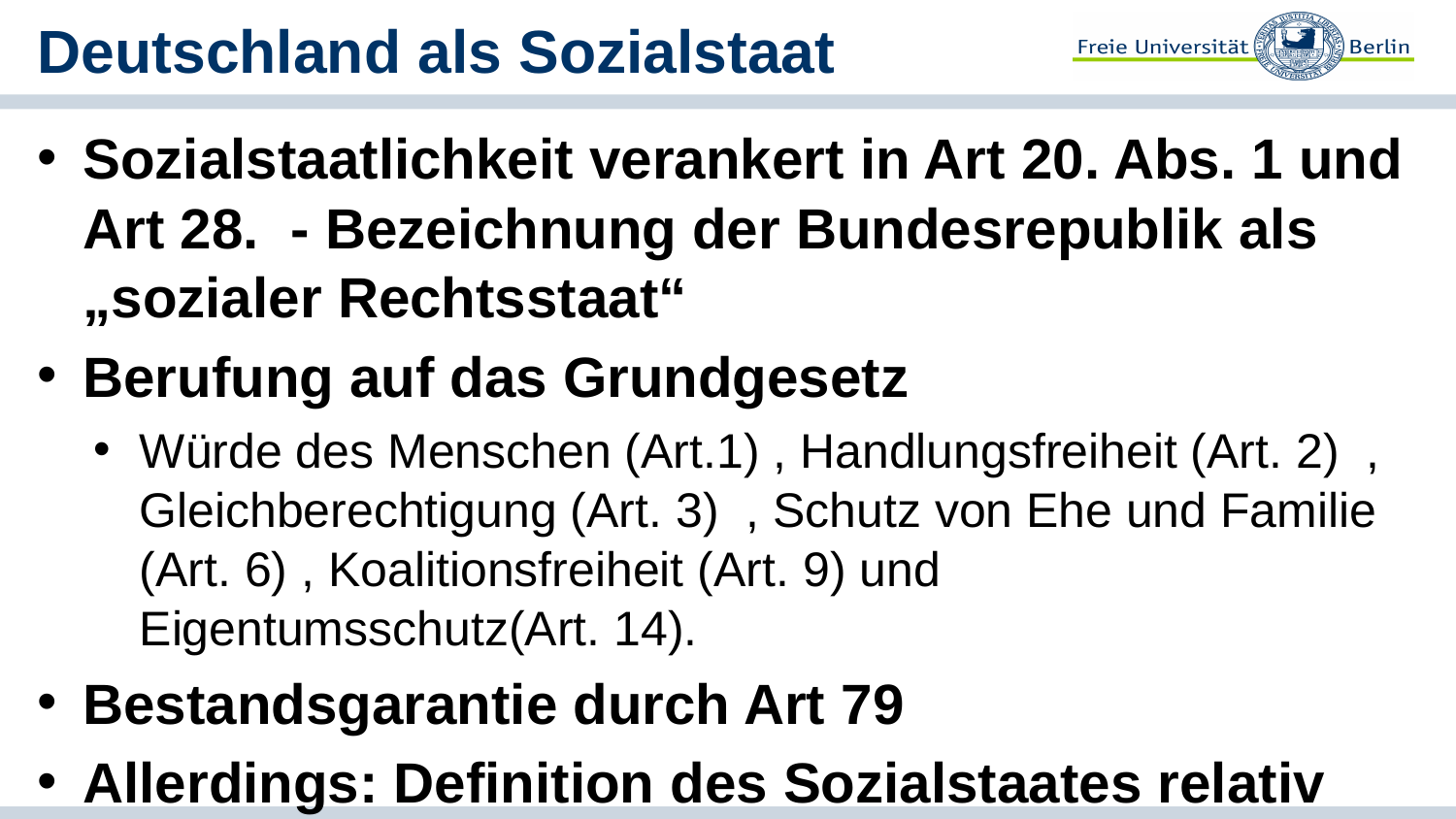

# Deutschland als Sozialstaat
Sozialstaatlichkeit verankert in Art 20. Abs. 1 und Art 28.  - Bezeichnung der Bundesrepublik als „sozialer Rechtsstaat“
Berufung auf das Grundgesetz
Würde des Menschen (Art.1) , Handlungsfreiheit (Art. 2)  , Gleichberechtigung (Art. 3)  , Schutz von Ehe und Familie (Art. 6) , Koalitionsfreiheit (Art. 9) und Eigentumsschutz(Art. 14).
Bestandsgarantie durch Art 79
Allerdings: Definition des Sozialstaates relativ und dynamisch. Sehr viel Ermessenspielraum des Gesetzgebers
Fokus Sozialpolitik